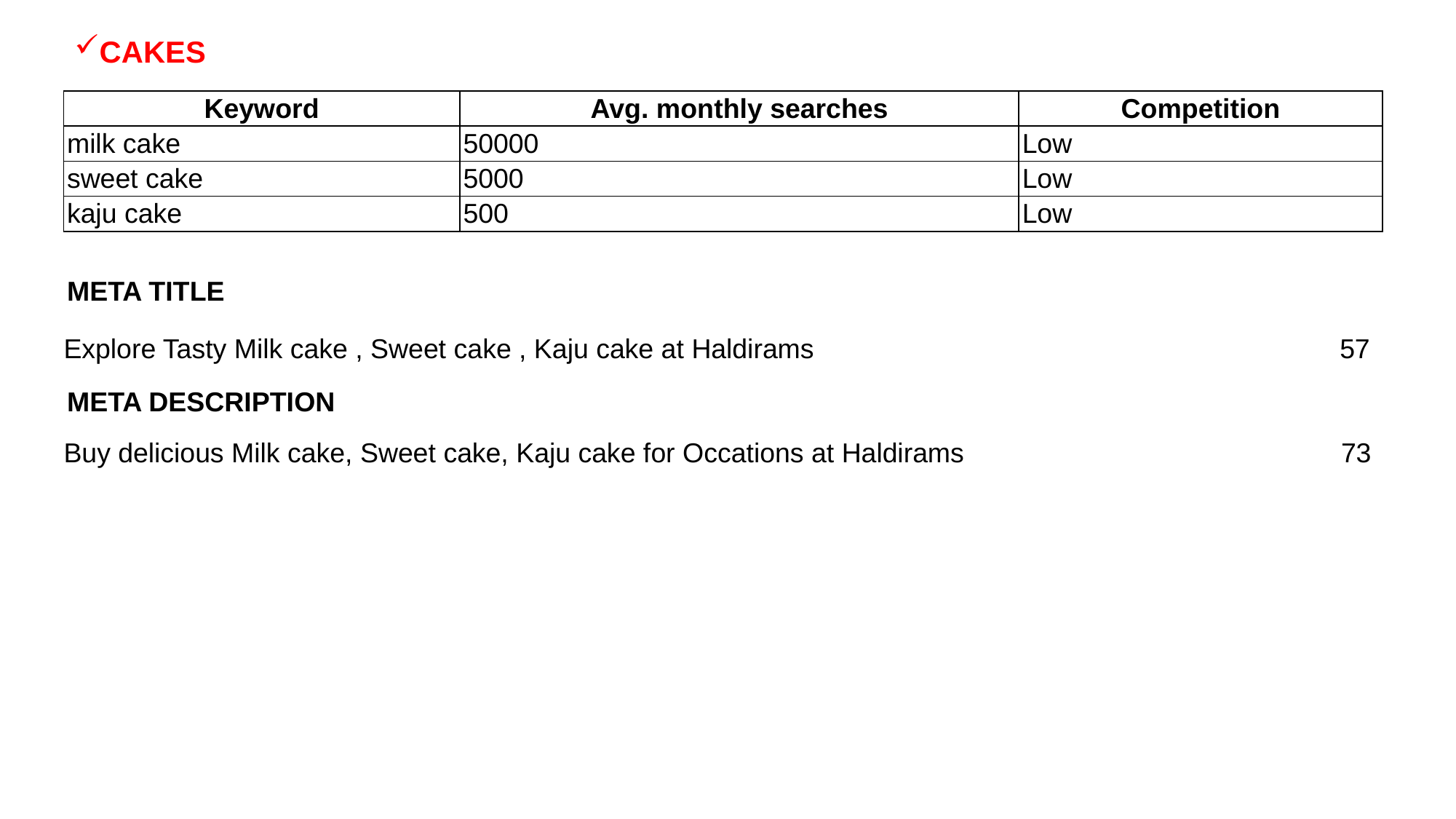

CAKES
| Keyword | Avg. monthly searches | Competition |
| --- | --- | --- |
| milk cake | 50000 | Low |
| sweet cake | 5000 | Low |
| kaju cake | 500 | Low |
| META TITLE |  |  |
| --- | --- | --- |
| Explore Tasty Milk cake , Sweet cake , Kaju cake at Haldirams |  | 57 |
| META DESCRIPTION |  |  |  |
| --- | --- | --- | --- |
| Buy delicious Milk cake, Sweet cake, Kaju cake for Occations at Haldirams |  |  | 73 |